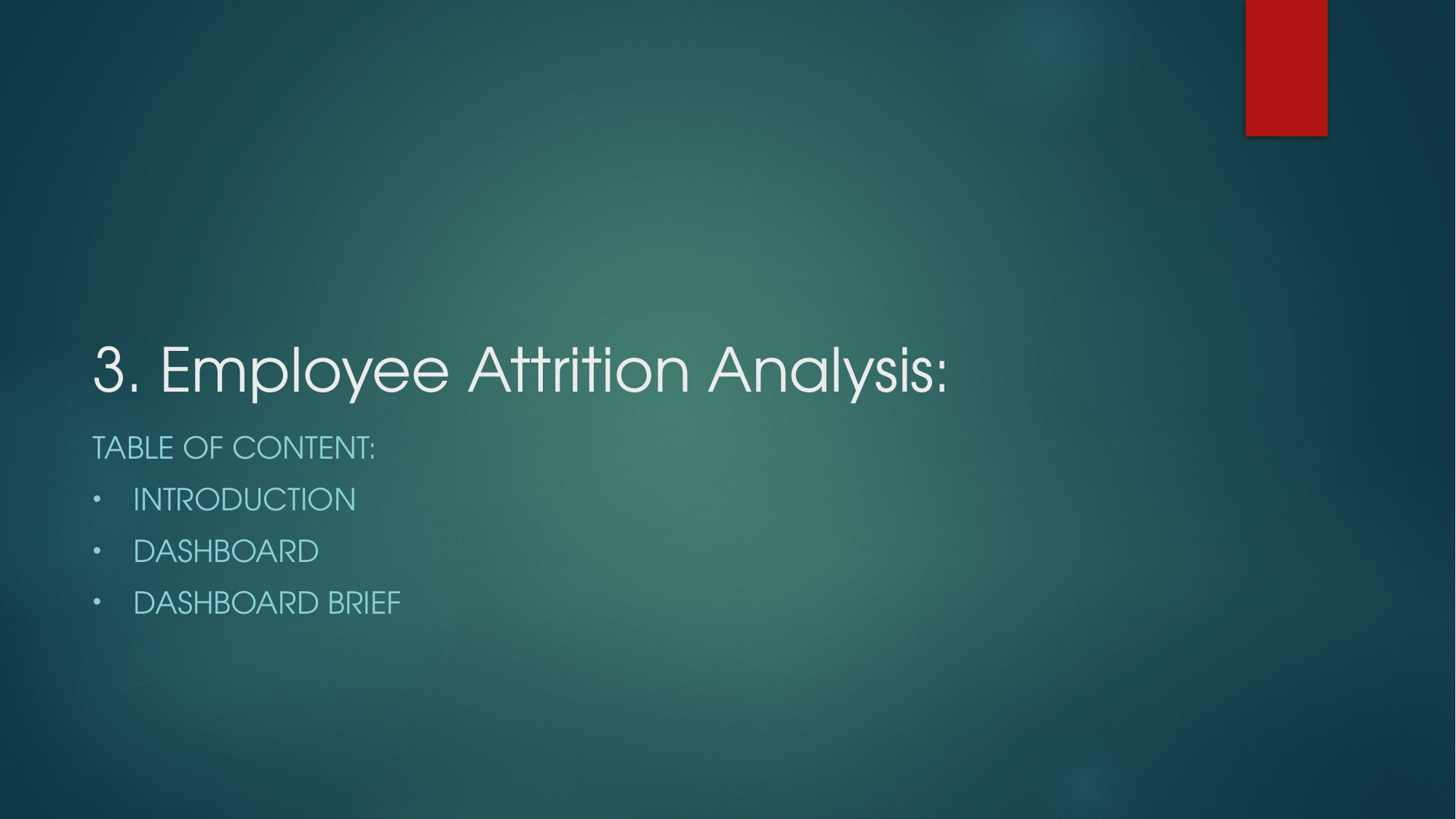

# 3. Employee Attrition Analysis:
Table of content:
Introduction
Dashboard
Dashboard Brief